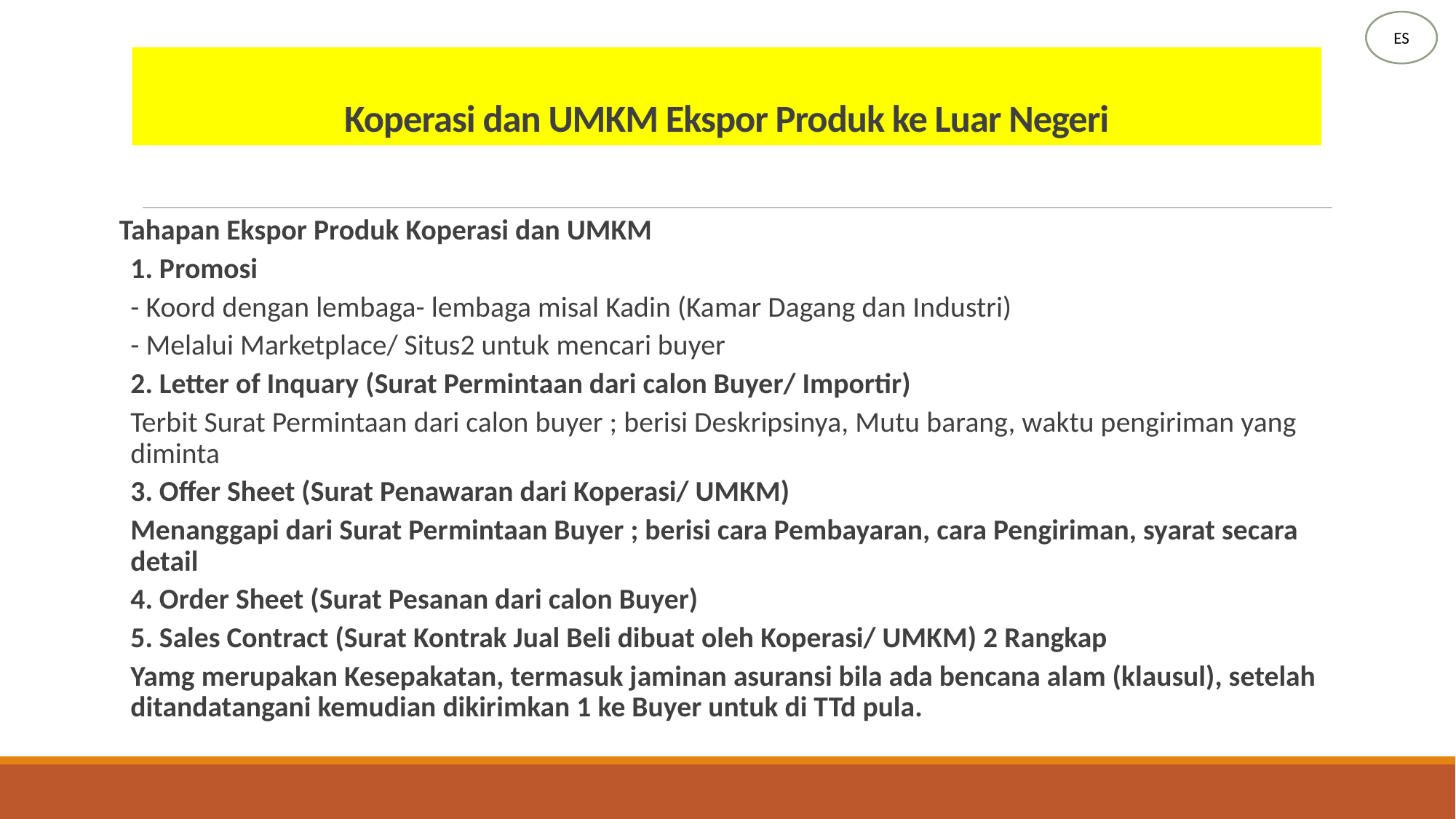

ES
# Koperasi dan UMKM Ekspor Produk ke Luar Negeri
Tahapan Ekspor Produk Koperasi dan UMKM
1. Promosi
- Koord dengan lembaga- lembaga misal Kadin (Kamar Dagang dan Industri)
- Melalui Marketplace/ Situs2 untuk mencari buyer
2. Letter of Inquary (Surat Permintaan dari calon Buyer/ Importir)
Terbit Surat Permintaan dari calon buyer ; berisi Deskripsinya, Mutu barang, waktu pengiriman yang diminta
3. Offer Sheet (Surat Penawaran dari Koperasi/ UMKM)
Menanggapi dari Surat Permintaan Buyer ; berisi cara Pembayaran, cara Pengiriman, syarat secara detail
4. Order Sheet (Surat Pesanan dari calon Buyer)
5. Sales Contract (Surat Kontrak Jual Beli dibuat oleh Koperasi/ UMKM) 2 Rangkap
Yamg merupakan Kesepakatan, termasuk jaminan asuransi bila ada bencana alam (klausul), setelah ditandatangani kemudian dikirimkan 1 ke Buyer untuk di TTd pula.